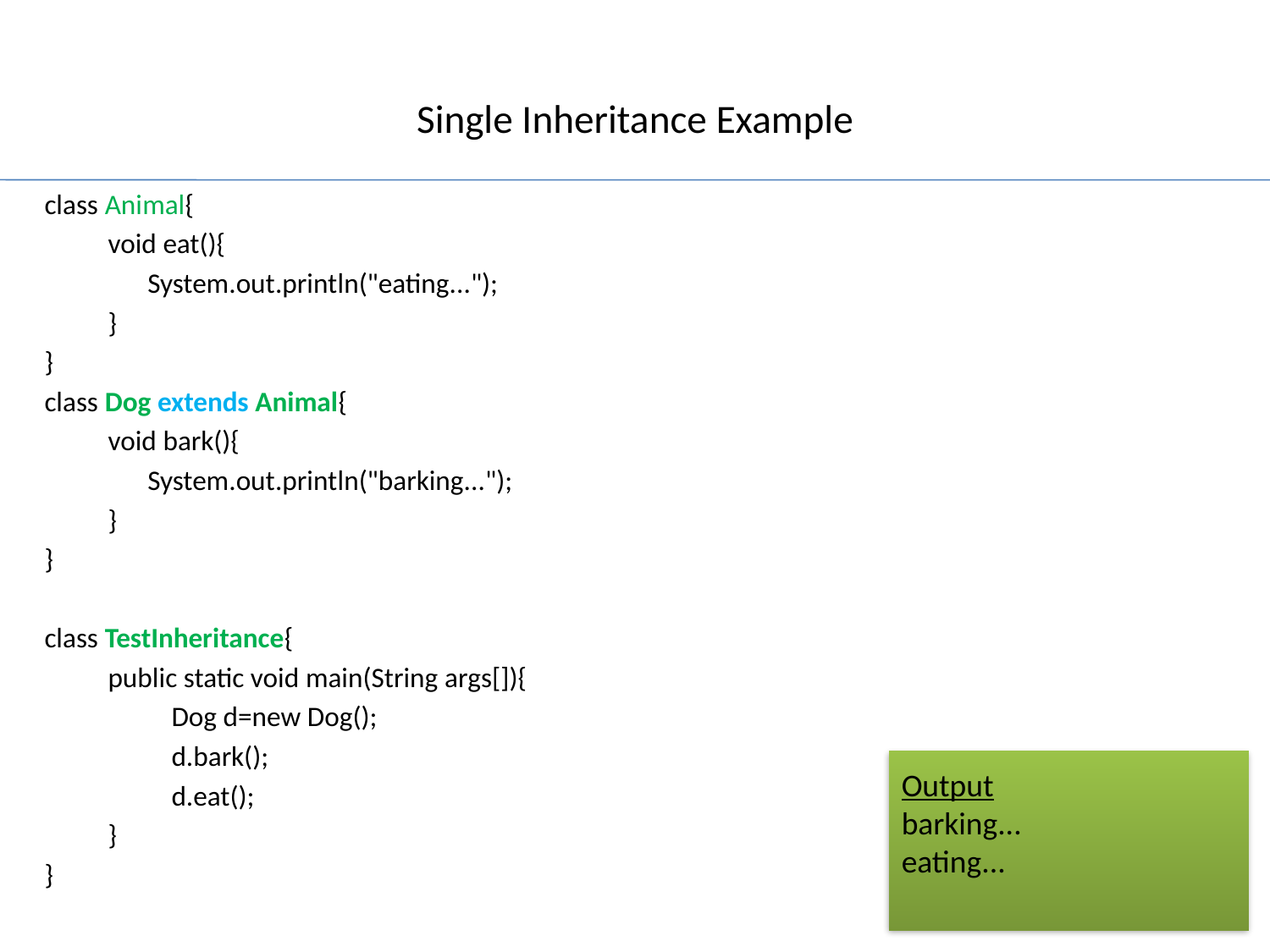

# Single Inheritance Example
class Animal{
void eat(){
	System.out.println("eating...");
}
}
class Dog extends Animal{
void bark(){
	System.out.println("barking...");
}
}

class TestInheritance{
public static void main(String args[]){
Dog d=new Dog();
d.bark();
d.eat();
}
}
Output
barking...
eating...